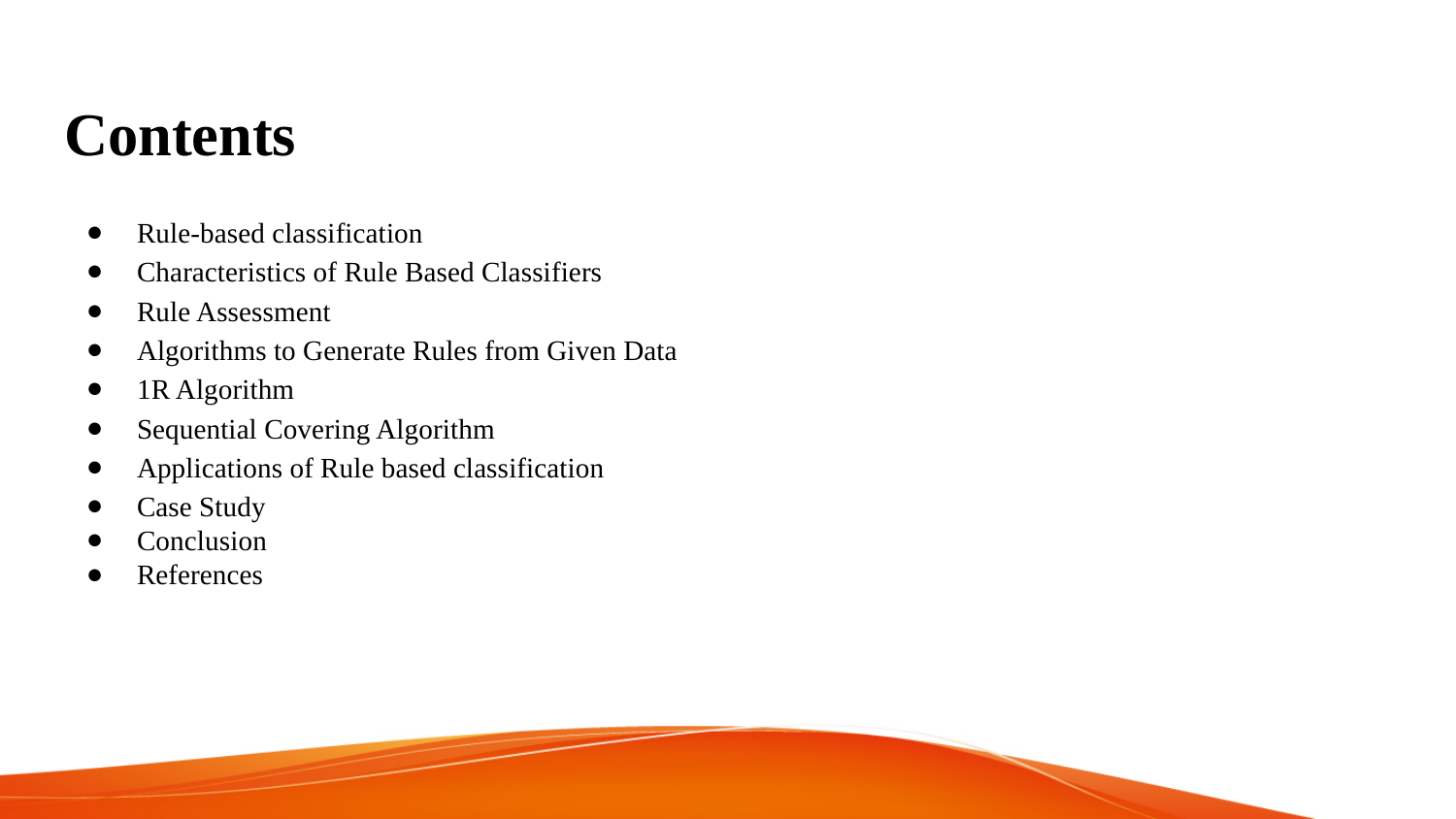

# Contents
Rule-based classification
Characteristics of Rule Based Classifiers
Rule Assessment
Algorithms to Generate Rules from Given Data
1R Algorithm
Sequential Covering Algorithm
Applications of Rule based classification
Case Study
Conclusion
References